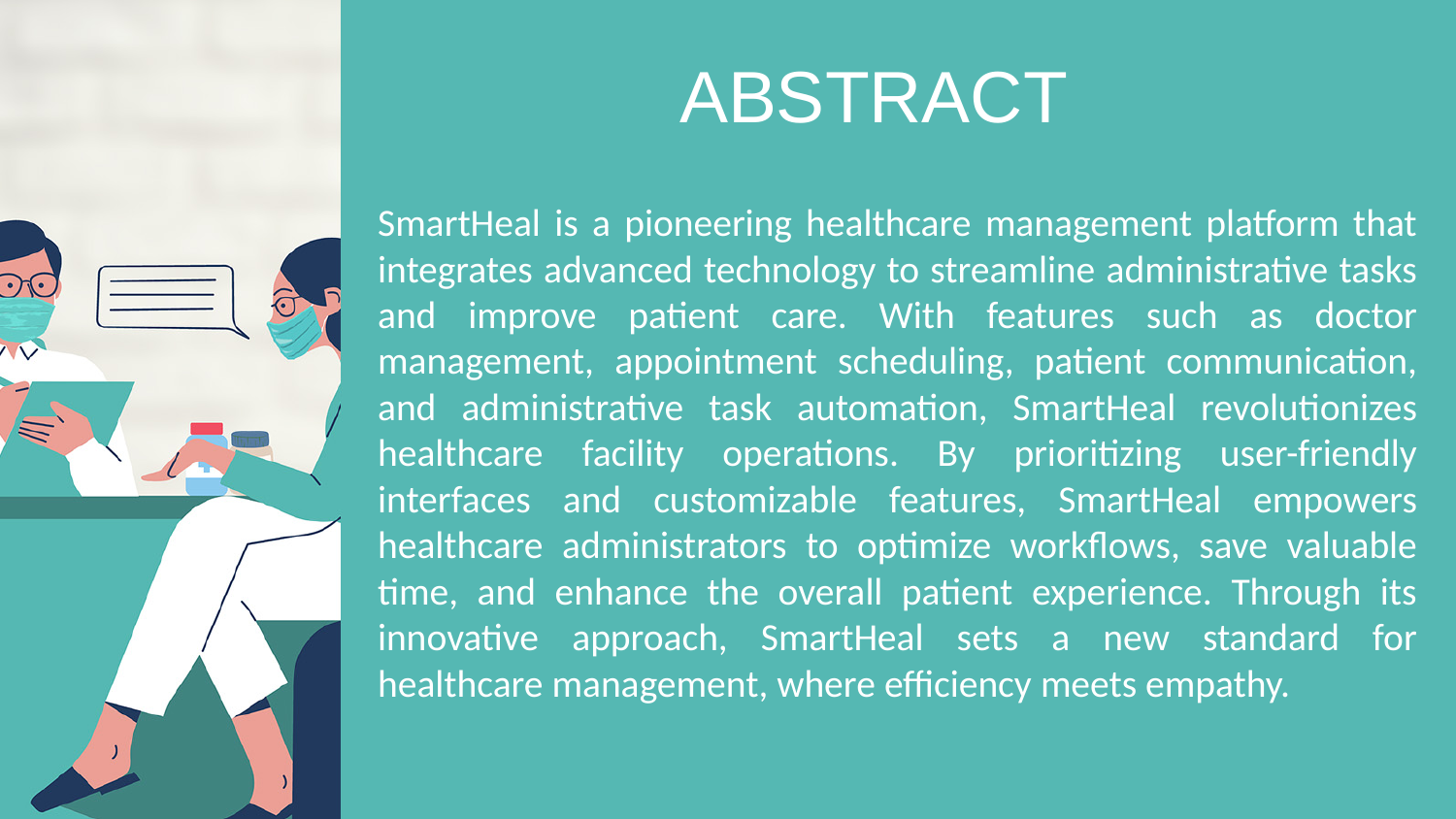

# ABSTRACT
SmartHeal is a pioneering healthcare management platform that integrates advanced technology to streamline administrative tasks and improve patient care. With features such as doctor management, appointment scheduling, patient communication, and administrative task automation, SmartHeal revolutionizes healthcare facility operations. By prioritizing user-friendly interfaces and customizable features, SmartHeal empowers healthcare administrators to optimize workflows, save valuable time, and enhance the overall patient experience. Through its innovative approach, SmartHeal sets a new standard for healthcare management, where efficiency meets empathy.